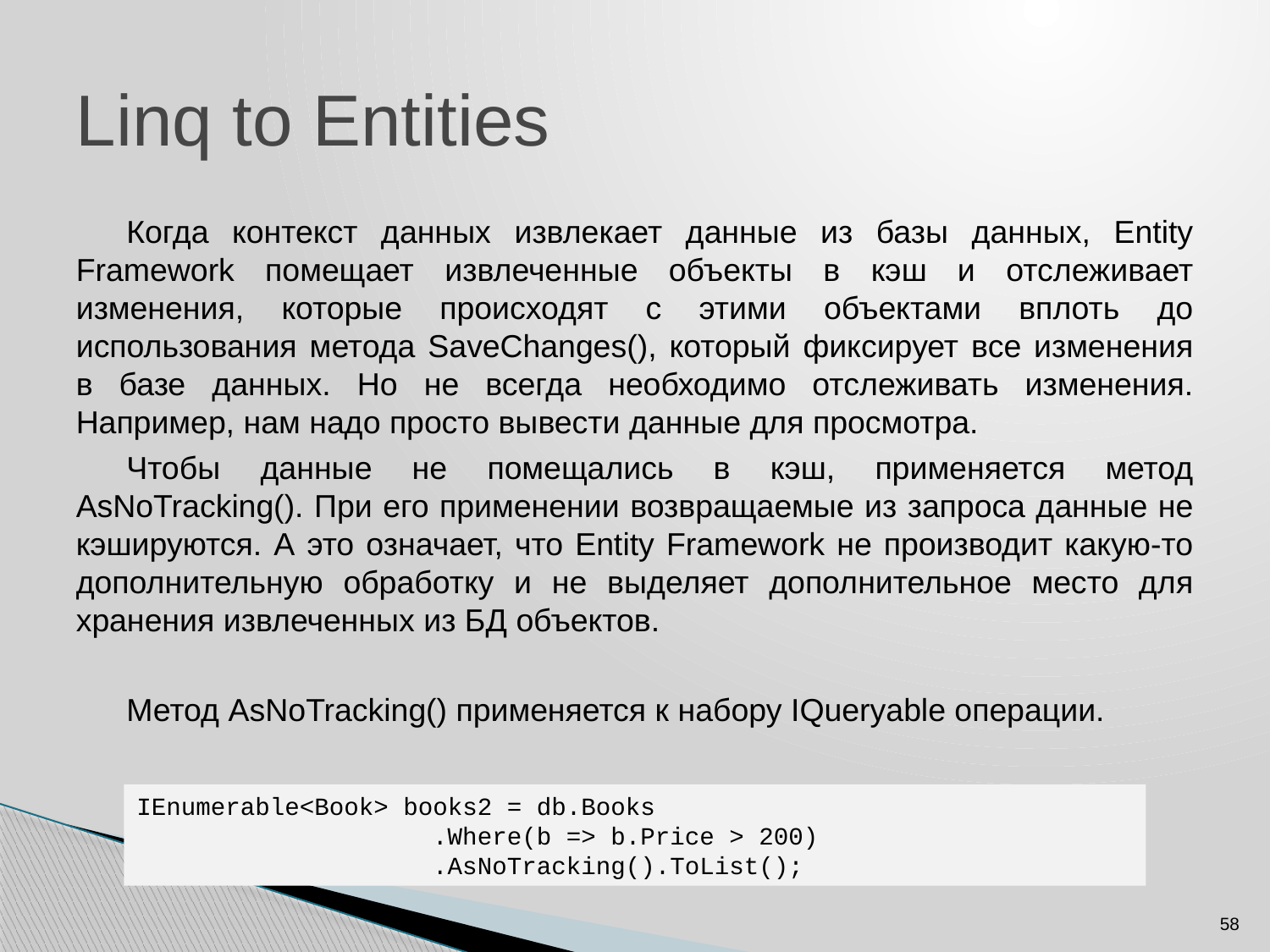

# Linq to Entities
Когда контекст данных извлекает данные из базы данных, Entity Framework помещает извлеченные объекты в кэш и отслеживает изменения, которые происходят с этими объектами вплоть до использования метода SaveChanges(), который фиксирует все изменения в базе данных. Но не всегда необходимо отслеживать изменения. Например, нам надо просто вывести данные для просмотра.
Чтобы данные не помещались в кэш, применяется метод AsNoTracking(). При его применении возвращаемые из запроса данные не кэшируются. А это означает, что Entity Framework не производит какую-то дополнительную обработку и не выделяет дополнительное место для хранения извлеченных из БД объектов.

Метод AsNoTracking() применяется к набору IQueryable операции.
IEnumerable<Book> books2 = db.Books
                    .Where(b => b.Price > 200)
                    .AsNoTracking().ToList();
58